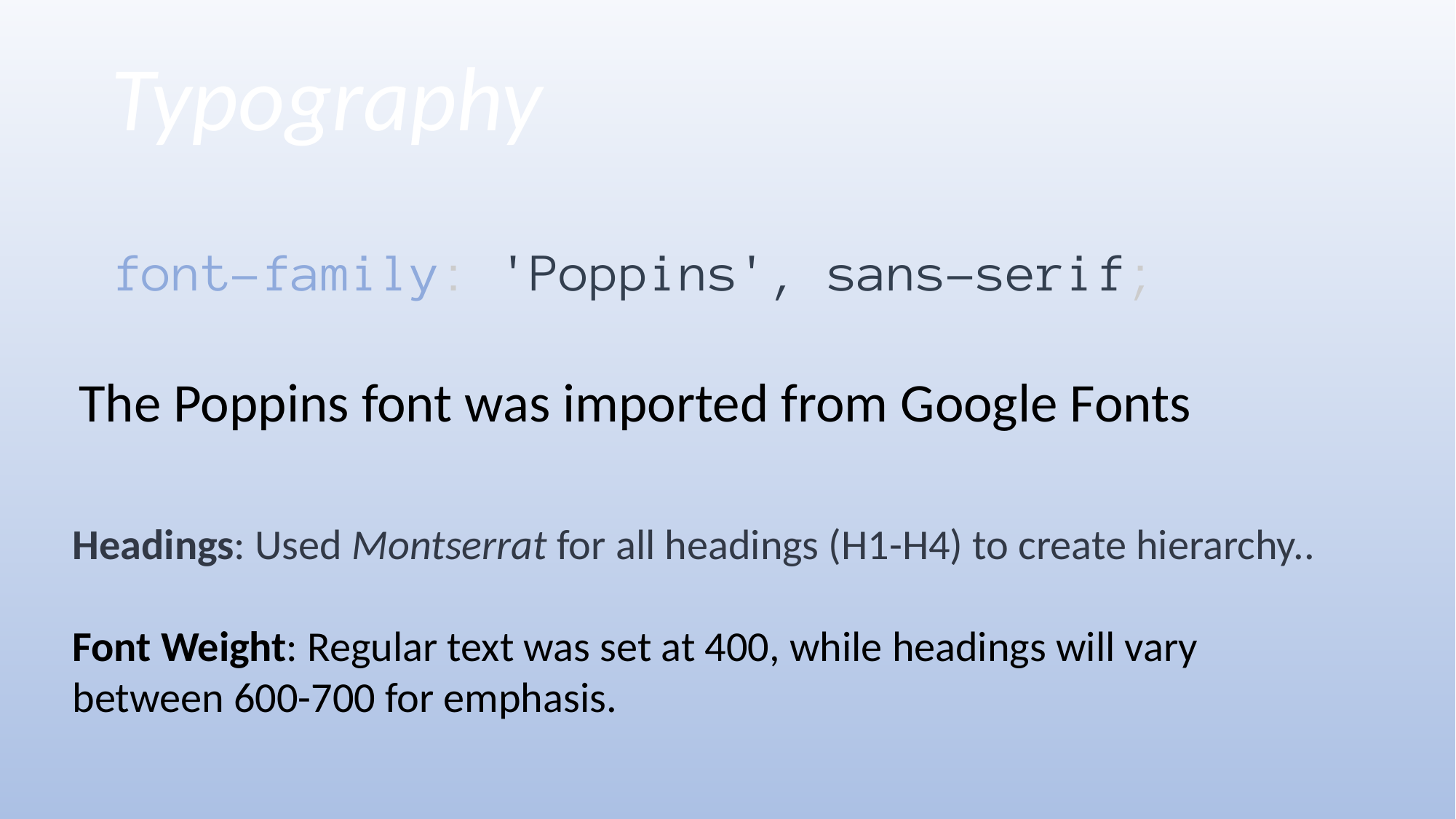

# Typography
font-family: 'Poppins', sans-serif;

The Poppins font was imported from Google Fonts
Headings: Used Montserrat for all headings (H1-H4) to create hierarchy..

Font Weight: Regular text was set at 400, while headings will vary between 600-700 for emphasis.